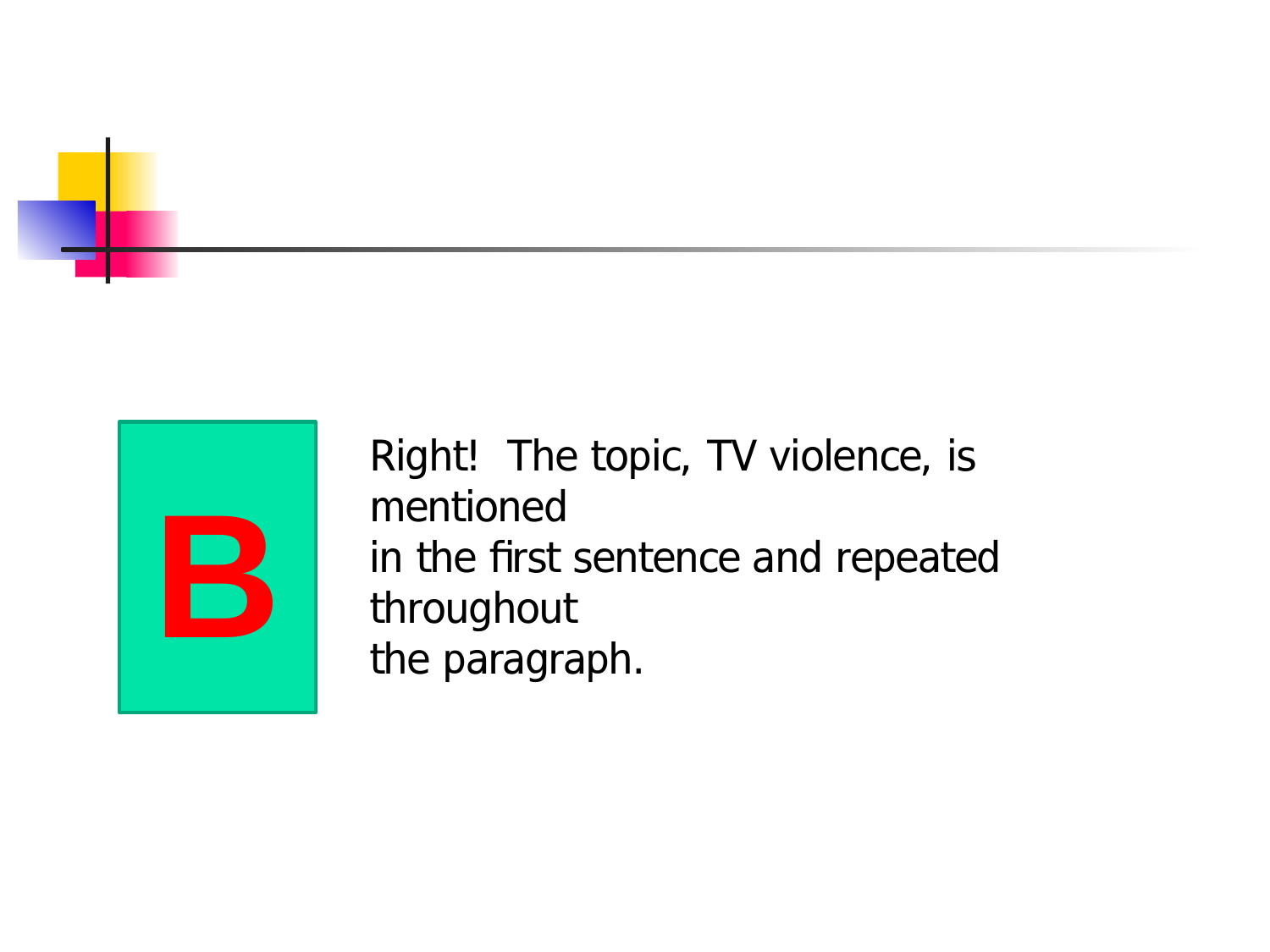

B
Right!  The topic, TV violence, is mentioned
in the first sentence and repeated throughout
the paragraph.